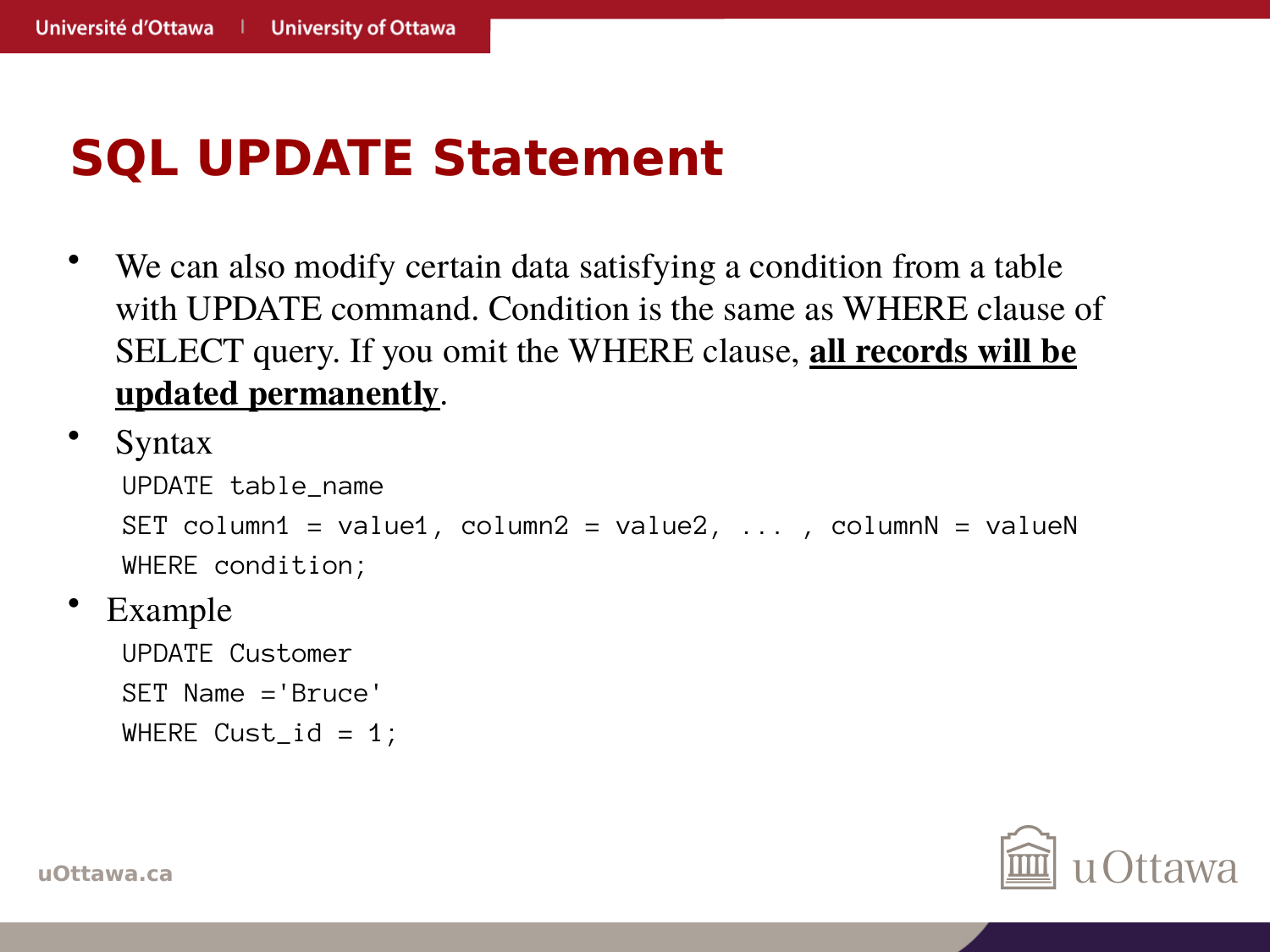

# SQL UPDATE Statement
We can also modify certain data satisfying a condition from a table with UPDATE command. Condition is the same as WHERE clause of SELECT query. If you omit the WHERE clause, all records will be updated permanently.
Syntax
UPDATE table_name
SET column1 = value1, column2 = value2, ... , columnN = valueN
WHERE condition;
Example
UPDATE Customer
SET Name ='Bruce'
WHERE Cust_id = 1;